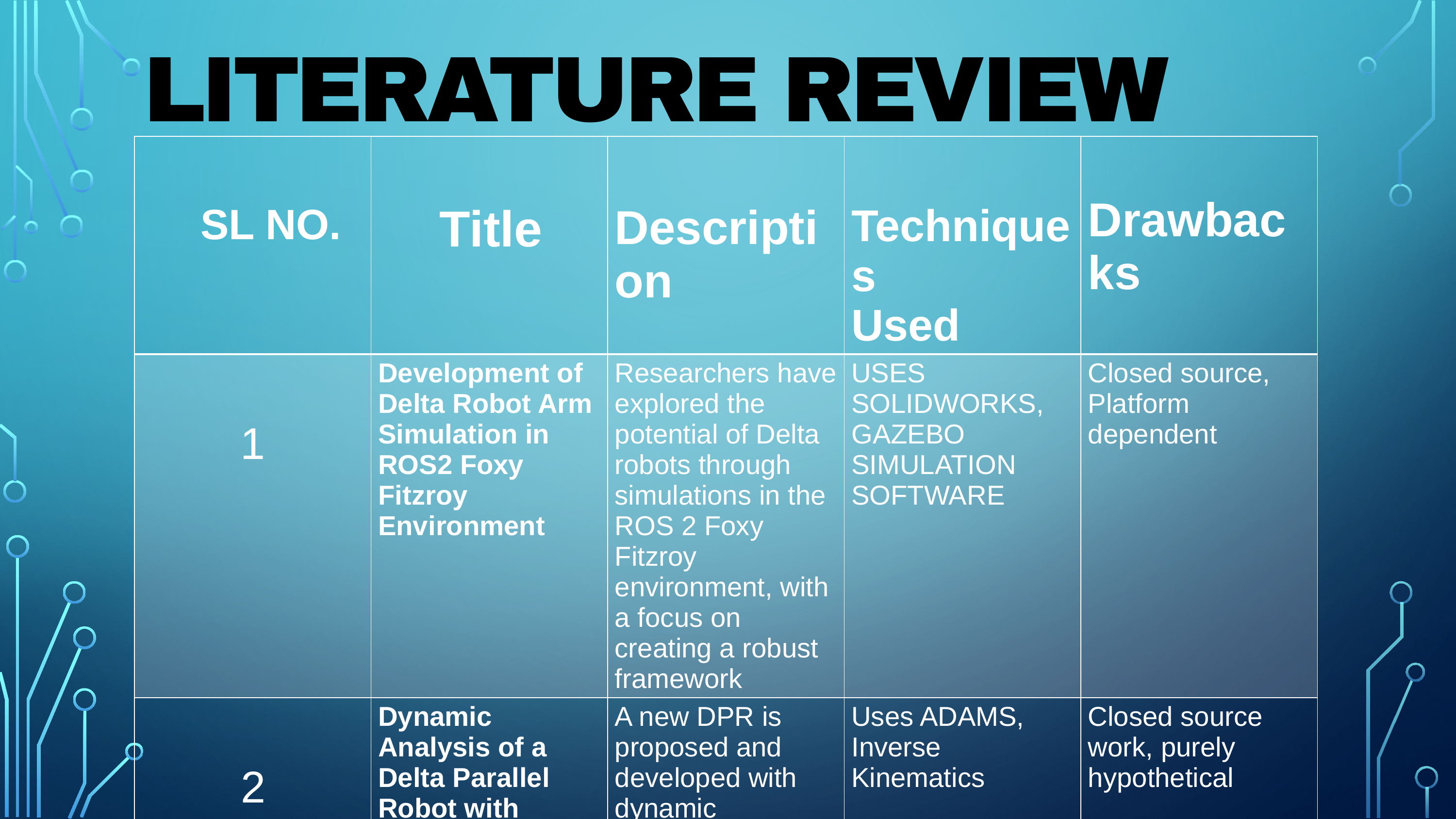

# Literature Review
| SL NO. | Title | Description | Techniques Used | Drawbacks |
| --- | --- | --- | --- | --- |
| 1 | Development of Delta Robot Arm Simulation in ROS2 Foxy Fitzroy Environment | Researchers have explored the potential of Delta robots through simulations in the ROS 2 Foxy Fitzroy environment, with a focus on creating a robust framework | USES SOLIDWORKS, GAZEBO SIMULATION SOFTWARE | Closed source, Platform dependent |
| 2 | Dynamic Analysis of a Delta Parallel Robot with Flexible Links and Joint Clearances | A new DPR is proposed and developed with dynamic optimization | Uses ADAMS, Inverse Kinematics | Closed source work, purely hypothetical |
|  |  |  |  |  |